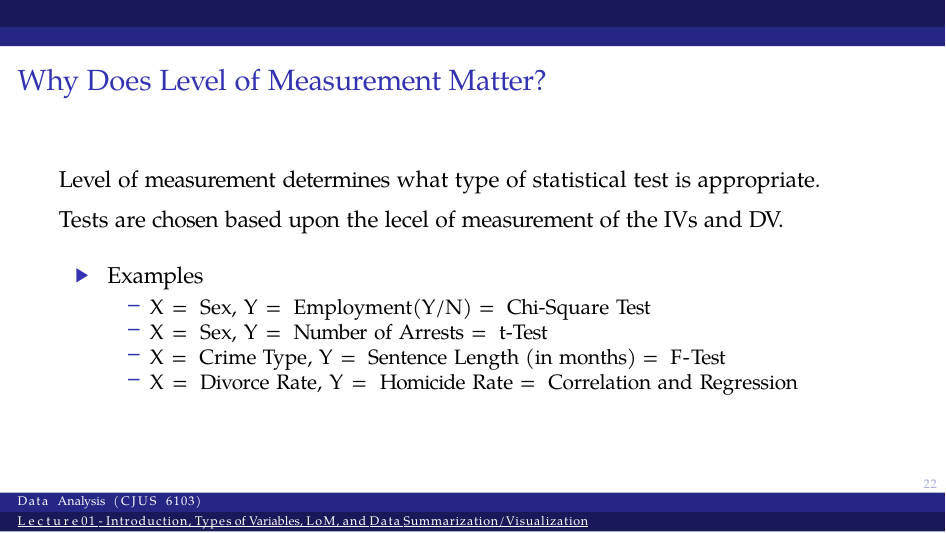

# Why Does Level of Measurement Matter?
Level of measurement determines what type of statistical test is appropriate. Tests are chosen based upon the lecel of measurement of the IVs and DV.
▶ Examples
X = Sex, Y = Employment(Y/N) = Chi-Square Test
X = Sex, Y = Number of Arrests = t-Test
X = Crime Type, Y = Sentence Length (in months) = F-Test
X = Divorce Rate, Y = Homicide Rate = Correlation and Regression
22
Data Analysis (CJUS 6103)
Lecture 01 - Introduction, Types of Variables, LoM, and Data Summarization/Visualization